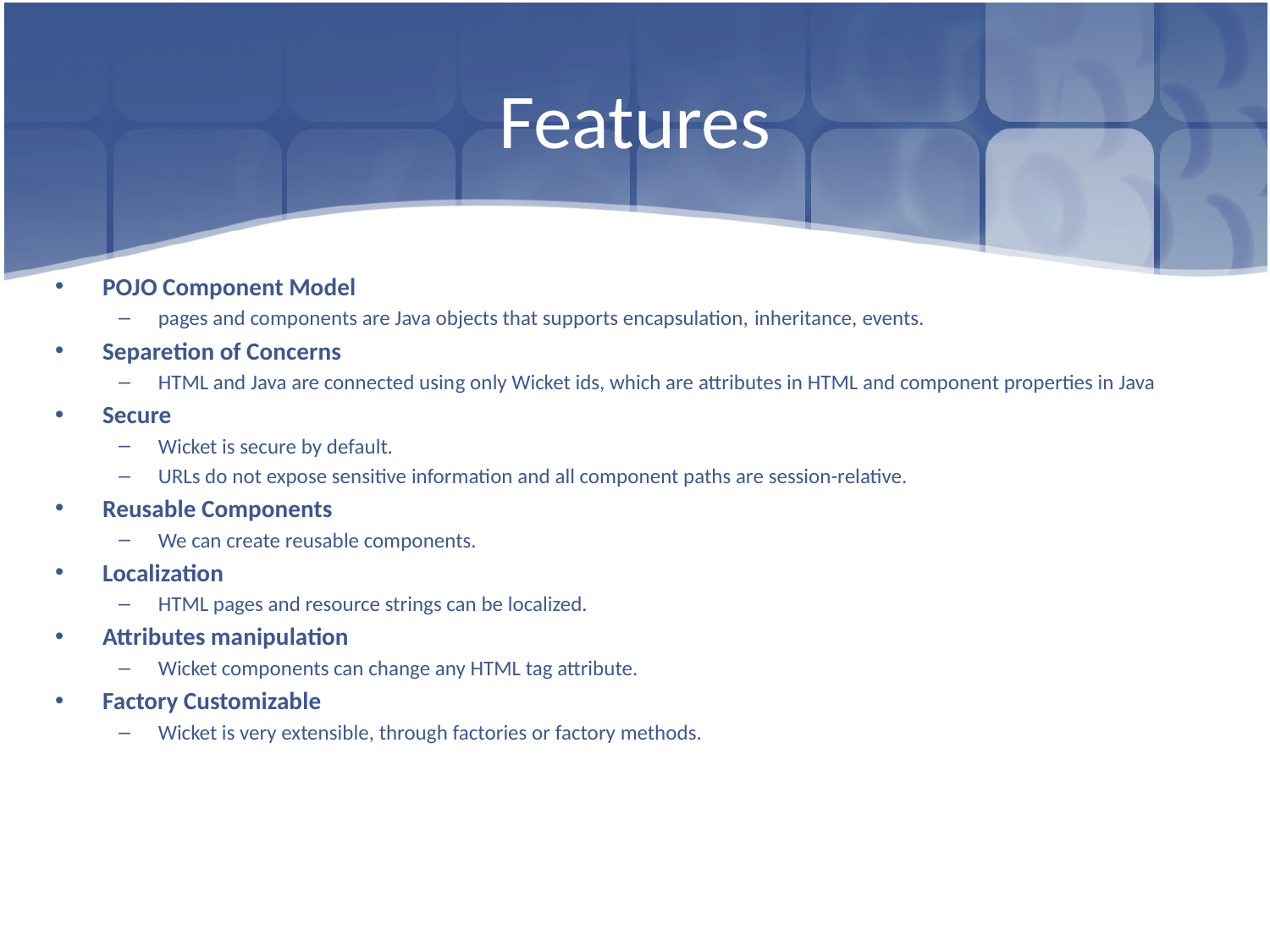

# Features
POJO Component Model
pages and components are Java objects that supports encapsulation, inheritance, events.
Separetion of Concerns
HTML and Java are connected using only Wicket ids, which are attributes in HTML and component properties in Java
Secure
Wicket is secure by default.
URLs do not expose sensitive information and all component paths are session-relative.
Reusable Components
We can create reusable components.
Localization
HTML pages and resource strings can be localized.
Attributes manipulation
Wicket components can change any HTML tag attribute.
Factory Customizable
Wicket is very extensible, through factories or factory methods.